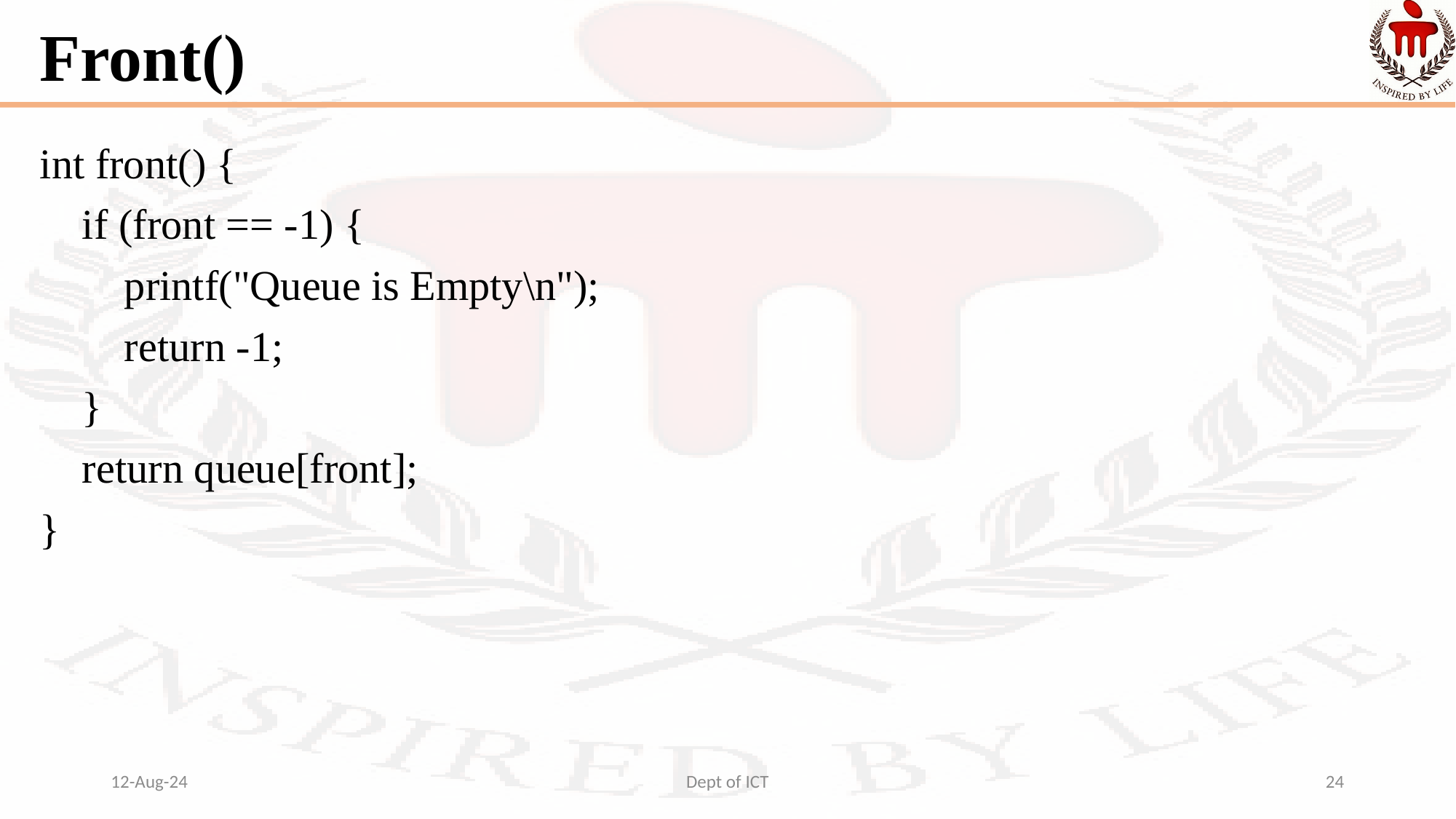

# Front()
int front() {
    if (front == -1) {
        printf("Queue is Empty\n");
        return -1;
    }
    return queue[front];
}

12-Aug-24
Dept of ICT
24